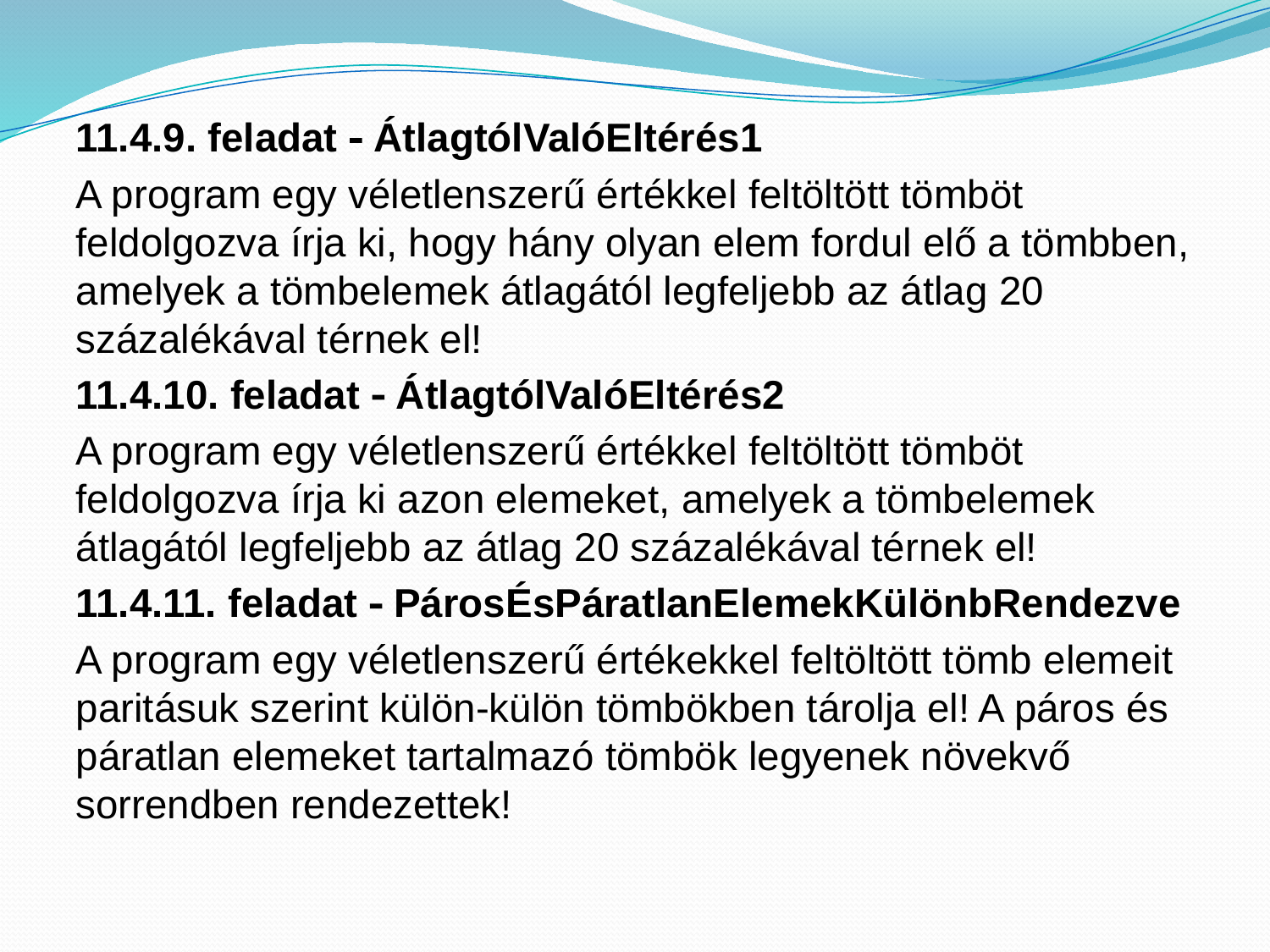

11.4.9. feladat − ÁtlagtólValóEltérés1
A program egy véletlenszerű értékkel feltöltött tömböt feldolgozva írja ki, hogy hány olyan elem fordul elő a tömbben, amelyek a tömbelemek átlagától legfeljebb az átlag 20 százalékával térnek el!
11.4.10. feladat − ÁtlagtólValóEltérés2
A program egy véletlenszerű értékkel feltöltött tömböt feldolgozva írja ki azon elemeket, amelyek a tömbelemek átlagától legfeljebb az átlag 20 százalékával térnek el!
11.4.11. feladat − PárosÉsPáratlanElemekKülönbRendezve
A program egy véletlenszerű értékekkel feltöltött tömb elemeit paritásuk szerint külön-külön tömbökben tárolja el! A páros és páratlan elemeket tartalmazó tömbök legyenek növekvő sorrendben rendezettek!